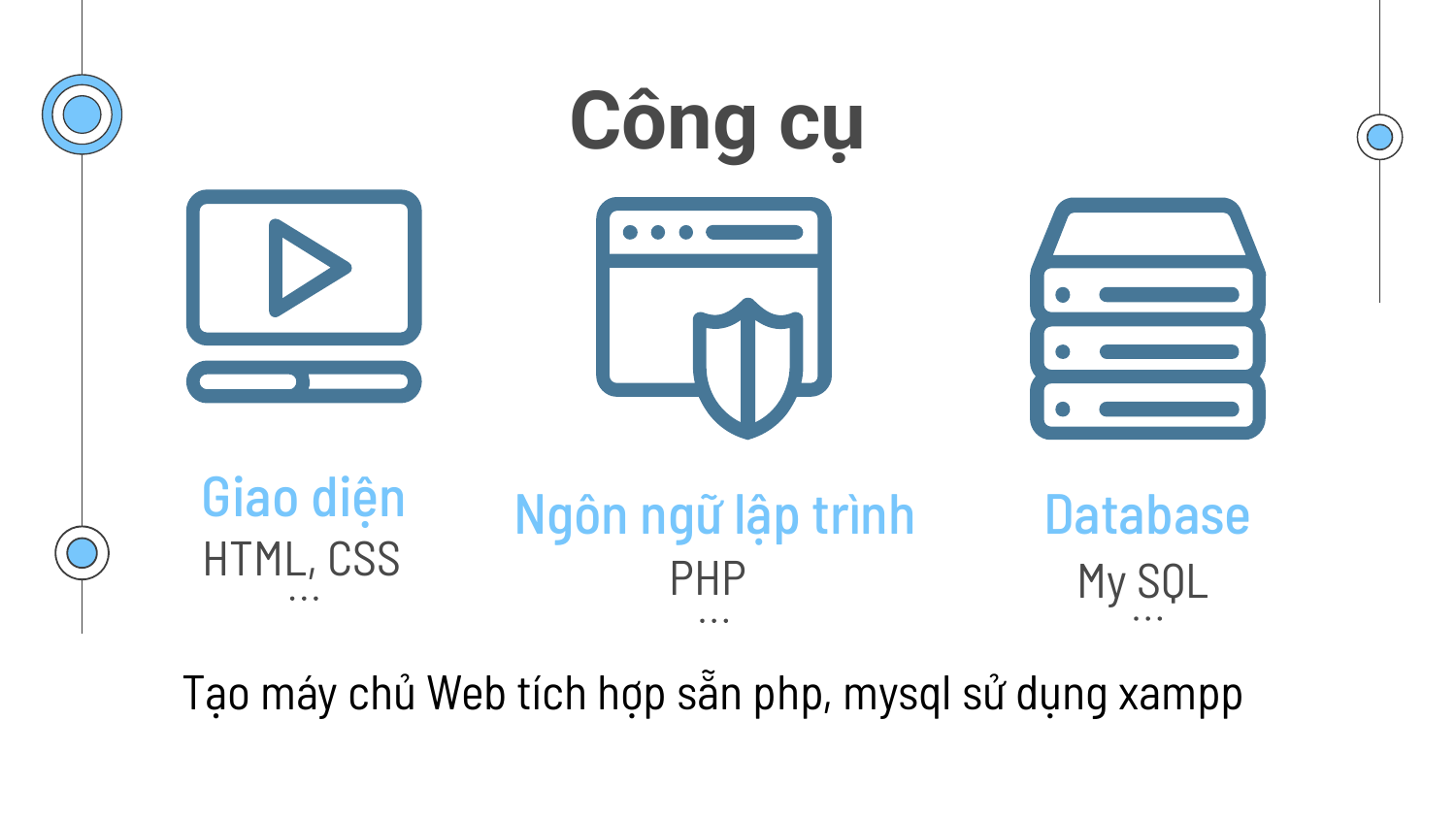

# Công cụ

Giao diện
Ngôn ngữ lập trình
Database
HTML, CSS
PHP
My SQL

Tạo máy chủ Web tích hợp sẵn php, mysql sử dụng xampp